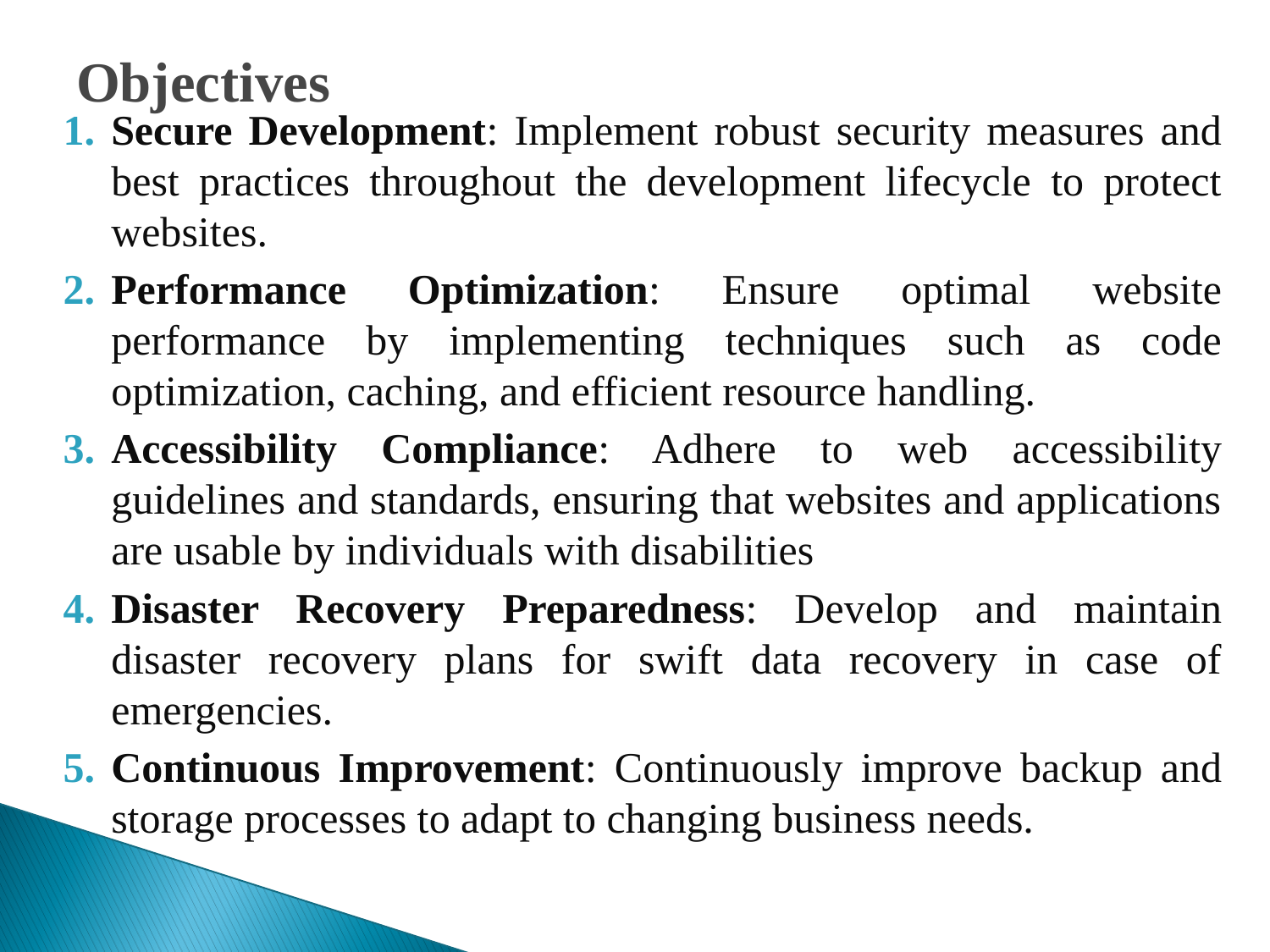

# Objectives
Secure Development: Implement robust security measures and best practices throughout the development lifecycle to protect websites.
Performance Optimization: Ensure optimal website performance by implementing techniques such as code optimization, caching, and efficient resource handling.
Accessibility Compliance: Adhere to web accessibility guidelines and standards, ensuring that websites and applications are usable by individuals with disabilities
Disaster Recovery Preparedness: Develop and maintain disaster recovery plans for swift data recovery in case of emergencies.
Continuous Improvement: Continuously improve backup and storage processes to adapt to changing business needs.